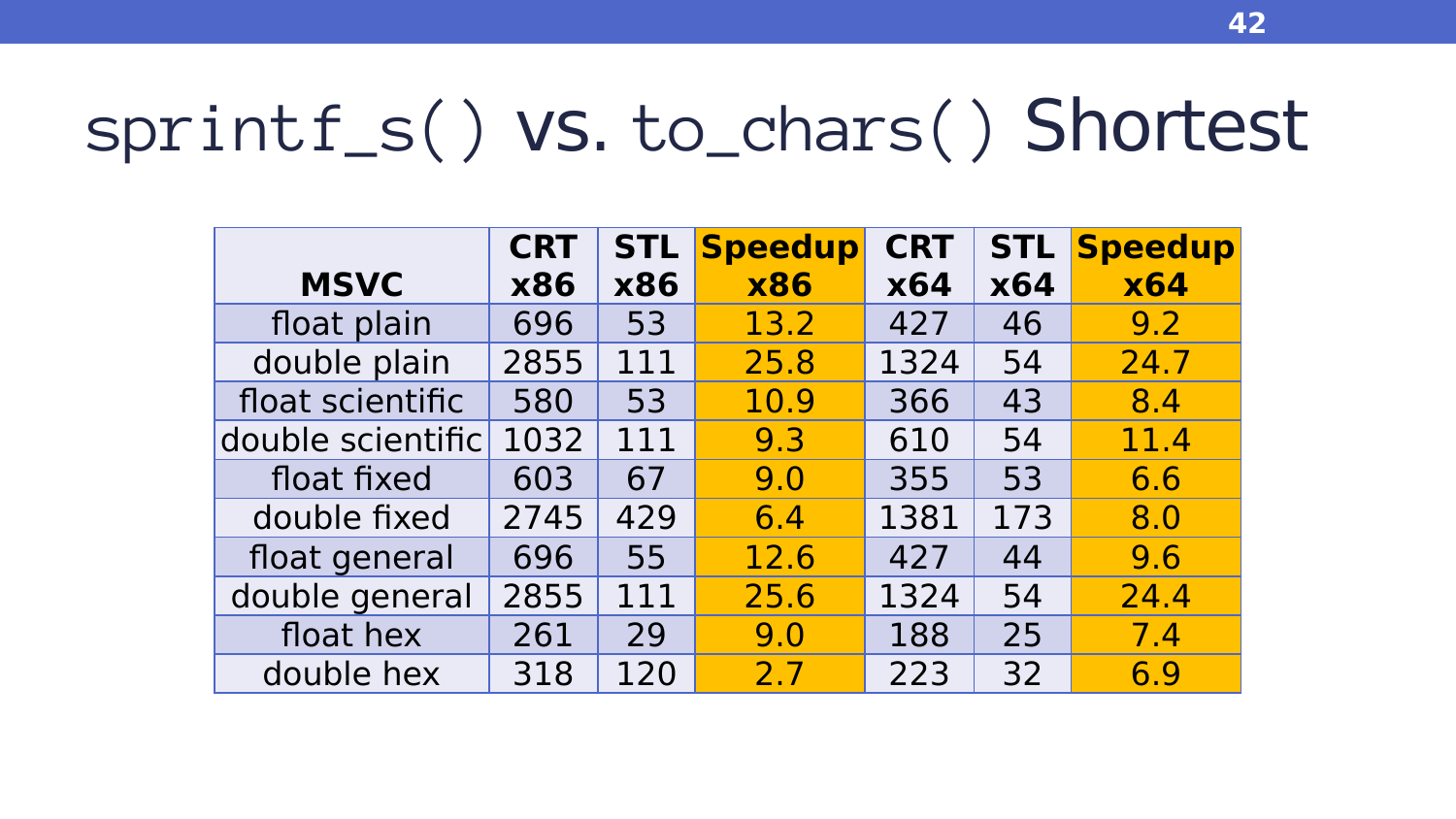

42
# sprintf_s() vs. to_chars() Shortest
| MSVC | CRT x86 | STL x86 | Speedup x86 | CRT x64 | STL x64 | Speedup x64 |
| --- | --- | --- | --- | --- | --- | --- |
| float plain | 696 | 53 | 13.2 | 427 | 46 | 9.2 |
| double plain | 2855 | 111 | 25.8 | 1324 | 54 | 24.7 |
| float scientific | 580 | 53 | 10.9 | 366 | 43 | 8.4 |
| double scientific | 1032 | 111 | 9.3 | 610 | 54 | 11.4 |
| float fixed | 603 | 67 | 9.0 | 355 | 53 | 6.6 |
| double fixed | 2745 | 429 | 6.4 | 1381 | 173 | 8.0 |
| float general | 696 | 55 | 12.6 | 427 | 44 | 9.6 |
| double general | 2855 | 111 | 25.6 | 1324 | 54 | 24.4 |
| float hex | 261 | 29 | 9.0 | 188 | 25 | 7.4 |
| double hex | 318 | 120 | 2.7 | 223 | 32 | 6.9 |